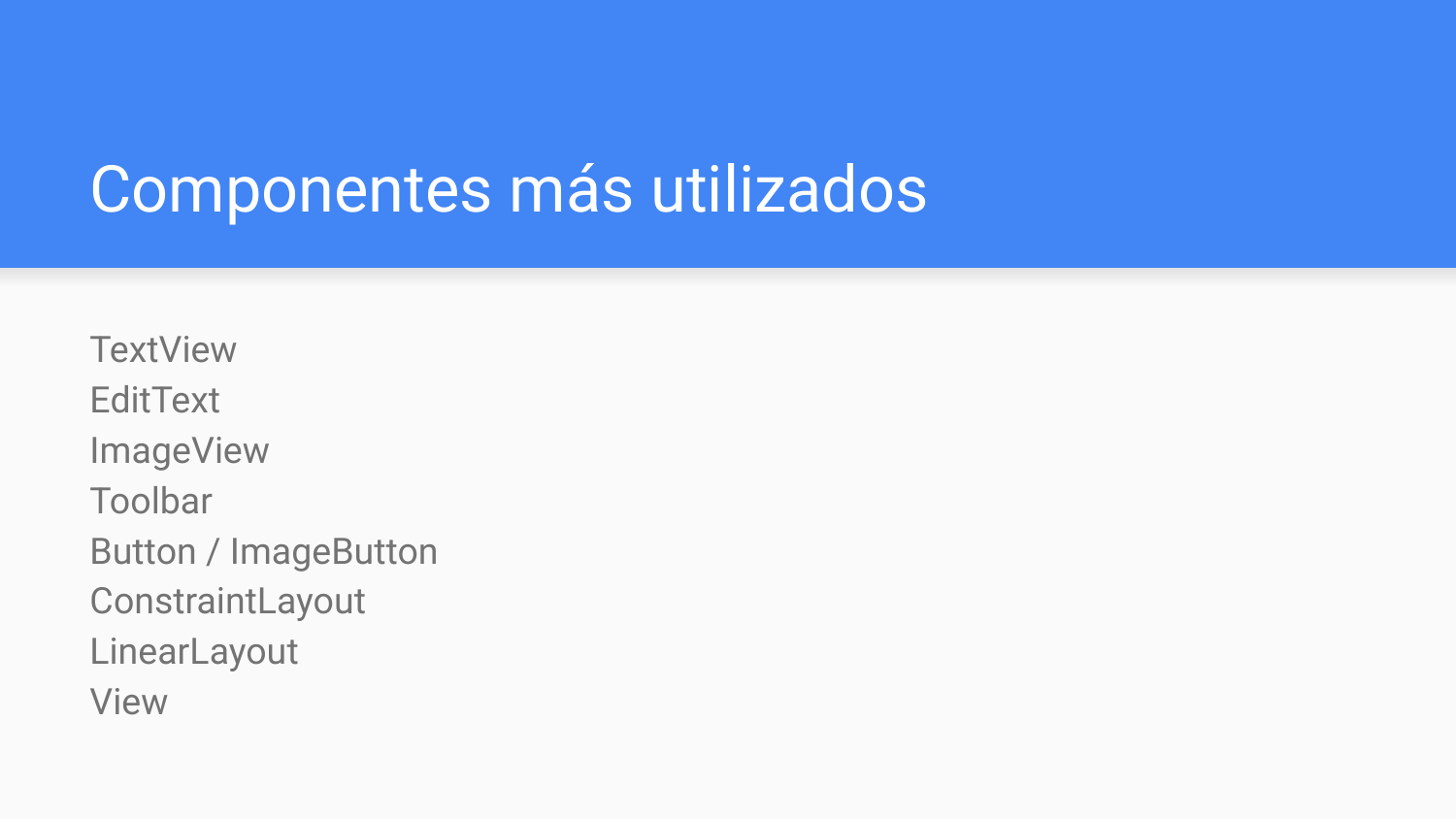

# Componentes más utilizados
TextView
EditText
ImageView
Toolbar
Button / ImageButton
ConstraintLayout
LinearLayout
View